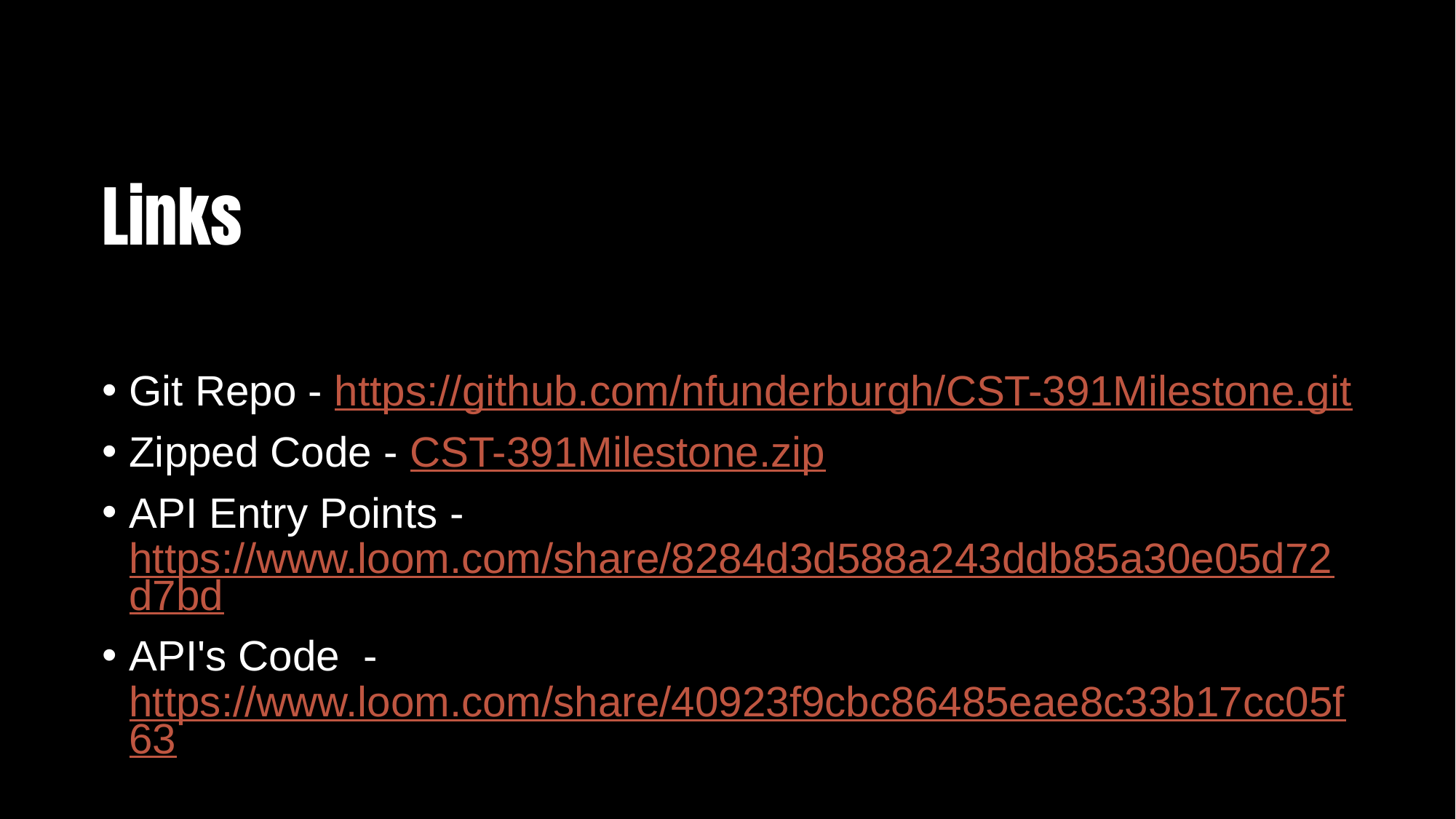

# Links
Git Repo - https://github.com/nfunderburgh/CST-391Milestone.git
Zipped Code - CST-391Milestone.zip
API Entry Points - https://www.loom.com/share/8284d3d588a243ddb85a30e05d72d7bd
API's Code  - https://www.loom.com/share/40923f9cbc86485eae8c33b17cc05f63